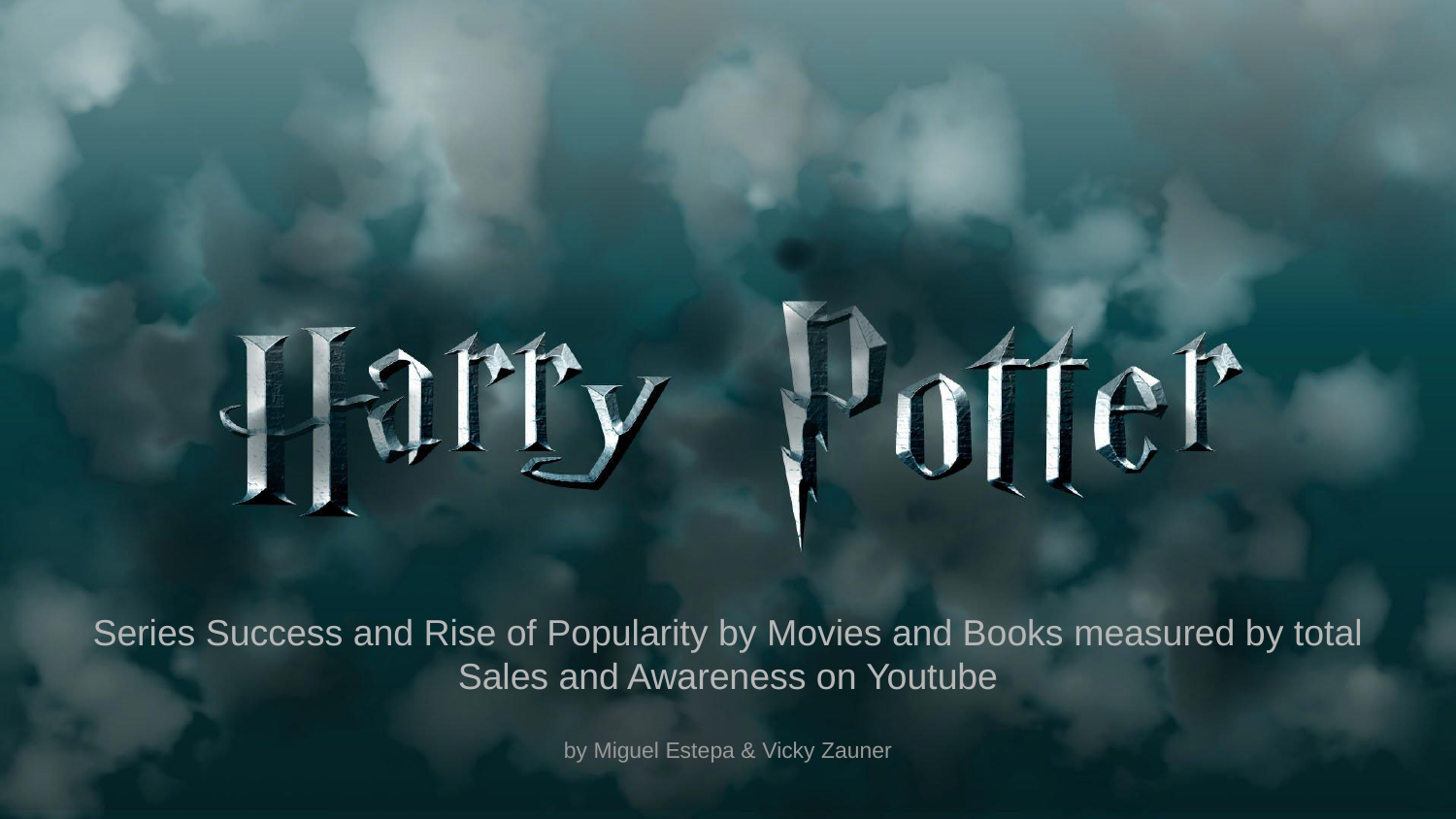

Series Success and Rise of Popularity by Movies and Books measured by total Sales and Awareness on Youtube
# by Miguel Estepa & Vicky Zauner